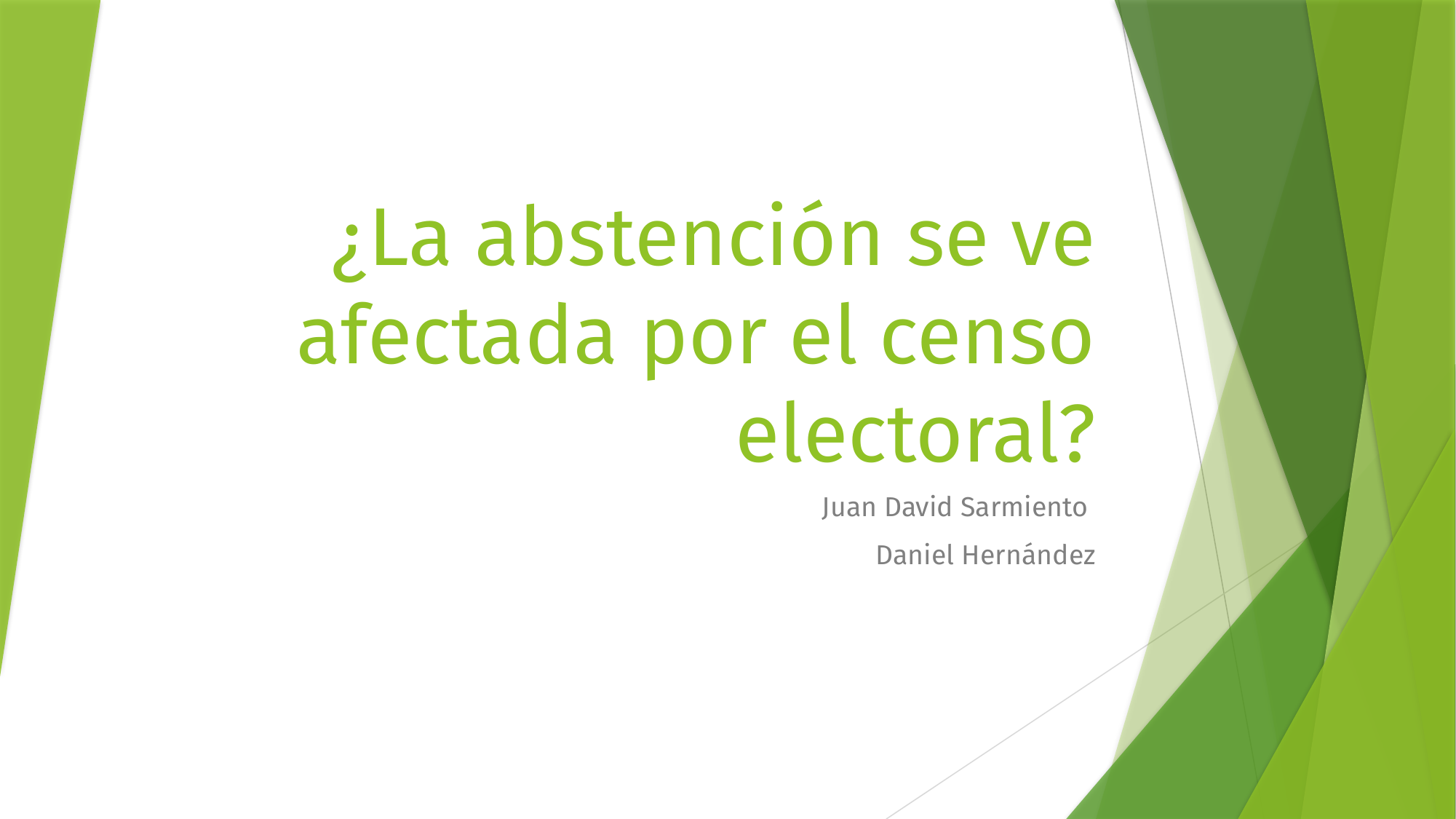

# ¿La abstención se ve afectada por el censo electoral?
Juan David Sarmiento
Daniel Hernández